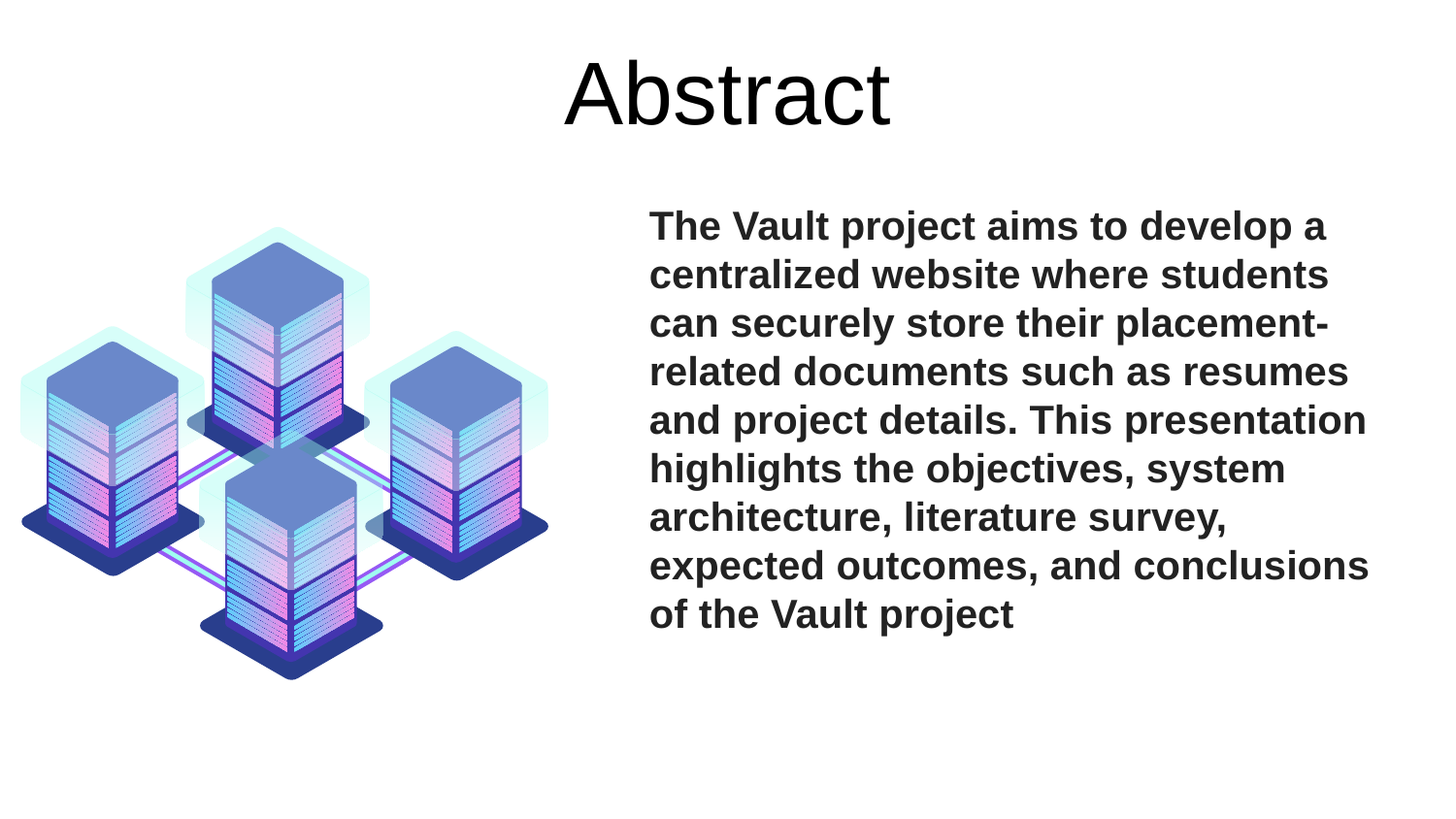

# Abstract
The Vault project aims to develop a centralized website where students can securely store their placement-related documents such as resumes and project details. This presentation highlights the objectives, system architecture, literature survey, expected outcomes, and conclusions of the Vault project